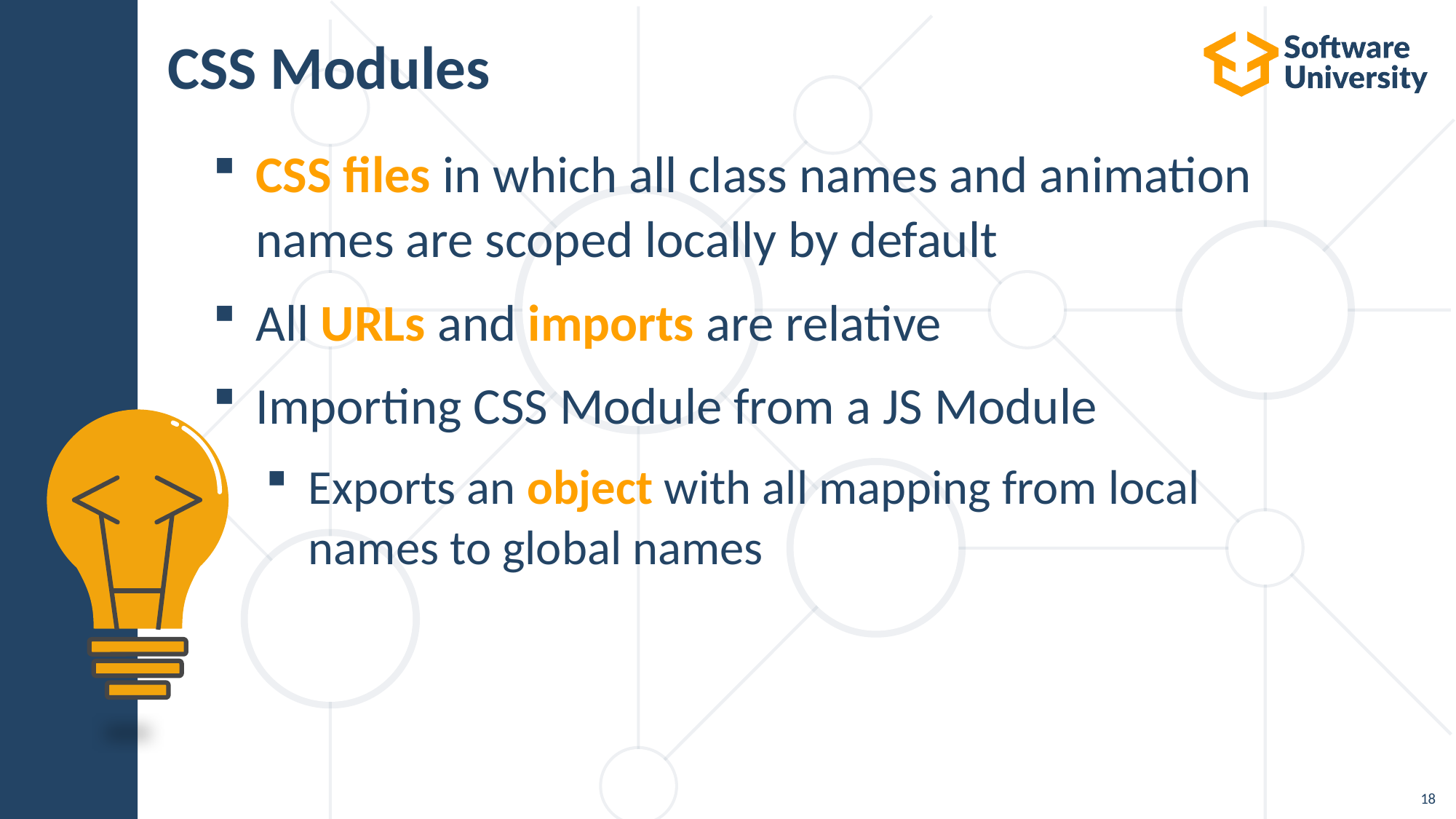

# CSS Modules
CSS files in which all class names and animation
names are scoped locally by default
All URLs and imports are relative
Importing CSS Module from a JS Module
Exports an object with all mapping from local
names to global names
18